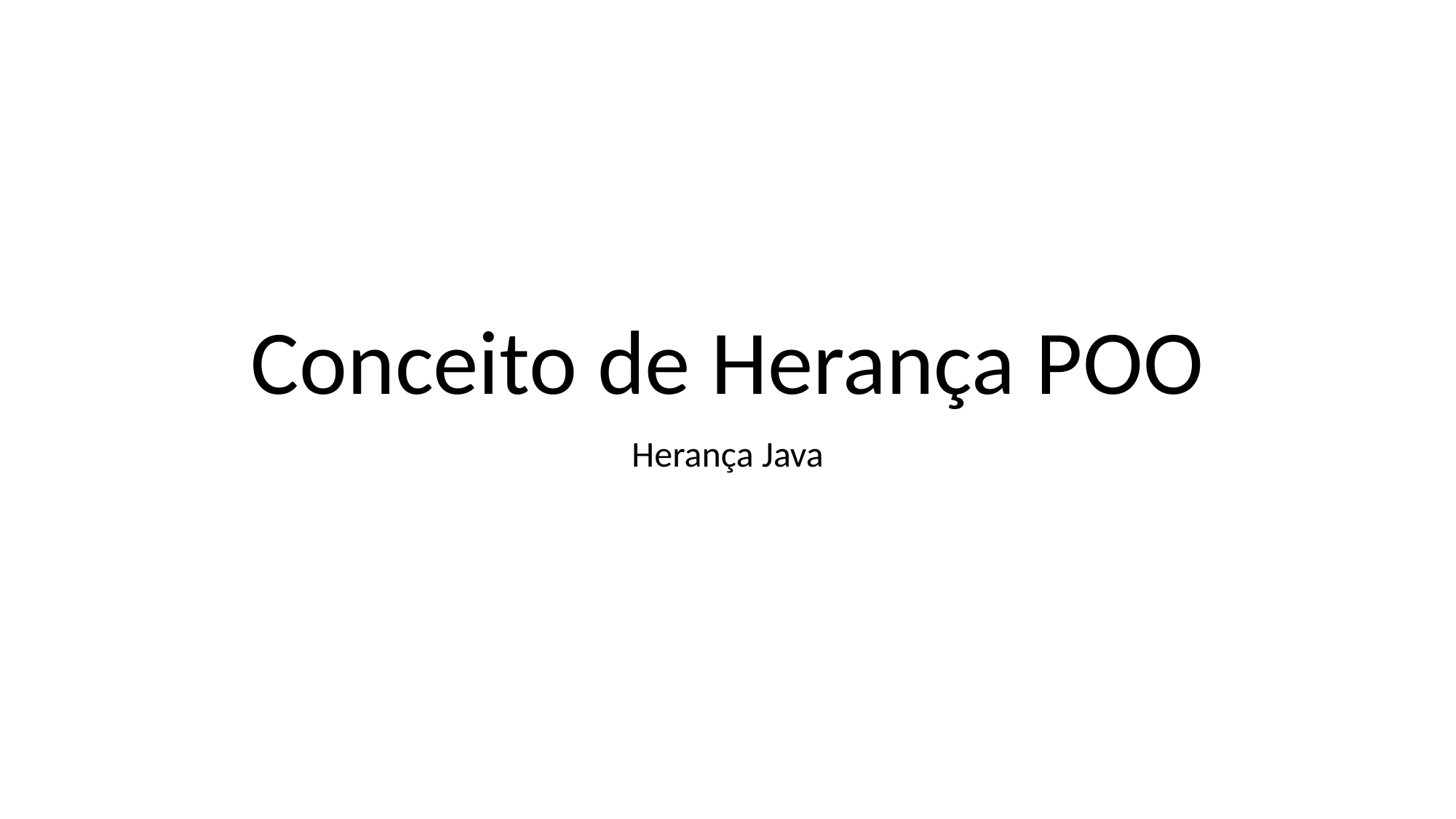

# Conceito de Herança POO
Herança Java